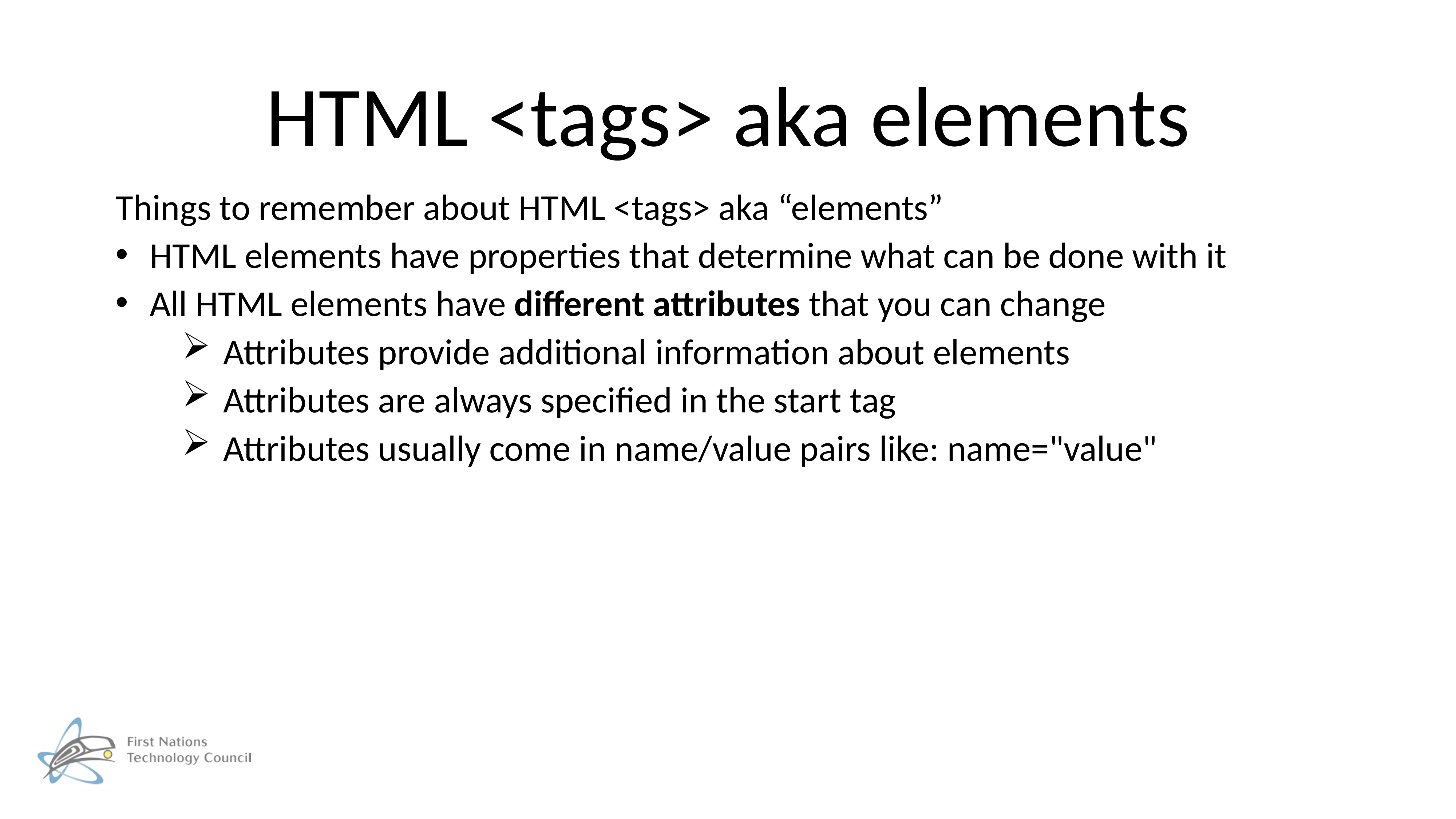

# HTML <tags> aka elements
Things to remember about HTML <tags> aka “elements”
HTML elements have properties that determine what can be done with it
All HTML elements have different attributes that you can change
Attributes provide additional information about elements
Attributes are always specified in the start tag
Attributes usually come in name/value pairs like: name="value"